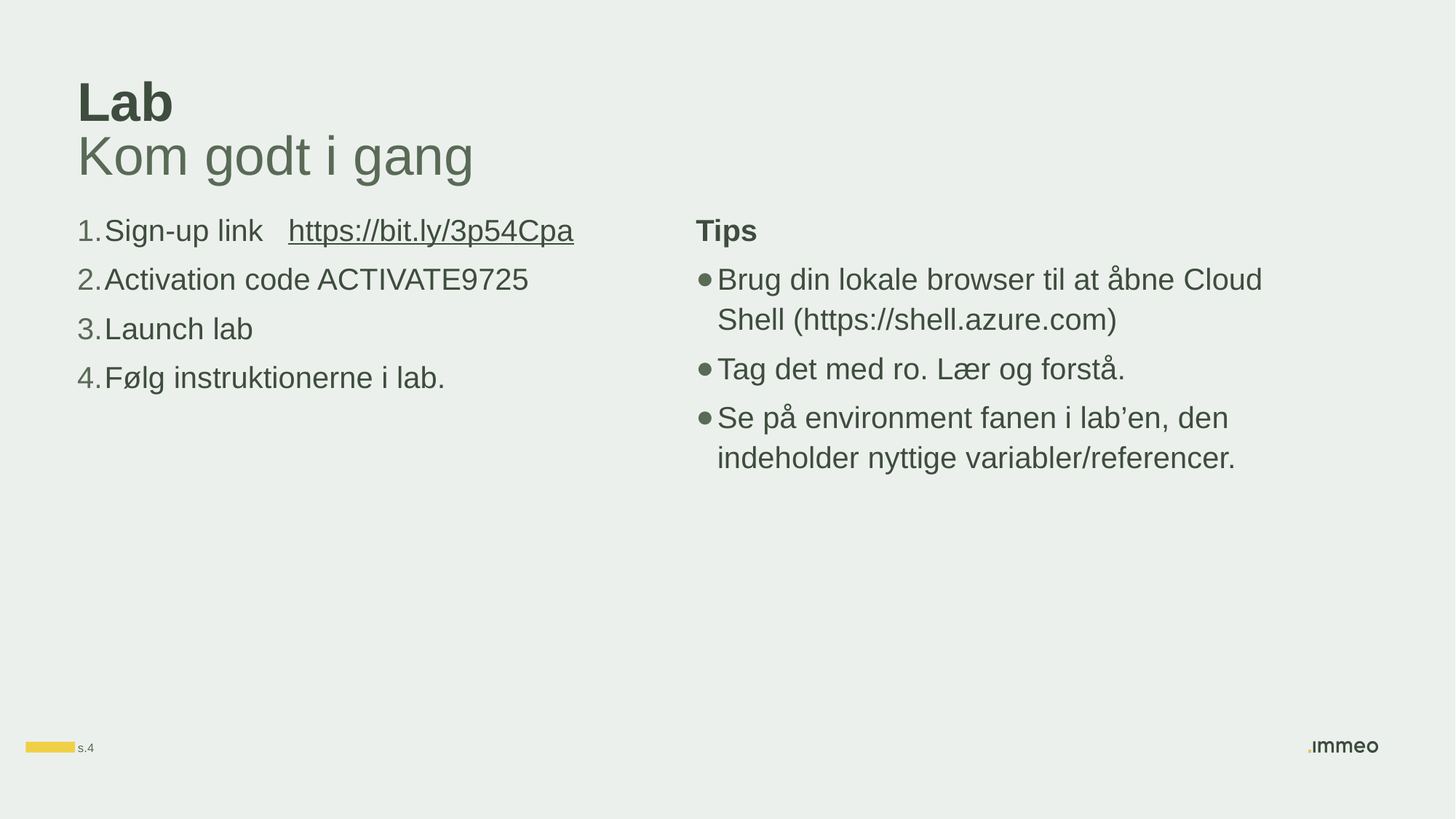

# Lab
Kom godt i gang
Sign-up link   https://bit.ly/3p54Cpa
Activation code ACTIVATE9725
Launch lab
Følg instruktionerne i lab.

Tips
Brug din lokale browser til at åbne Cloud Shell (https://shell.azure.com)
Tag det med ro. Lær og forstå.
Se på environment fanen i lab’en, den indeholder nyttige variabler/referencer.

s.4
Lokation, 23-10-2019
Kunde_immeo